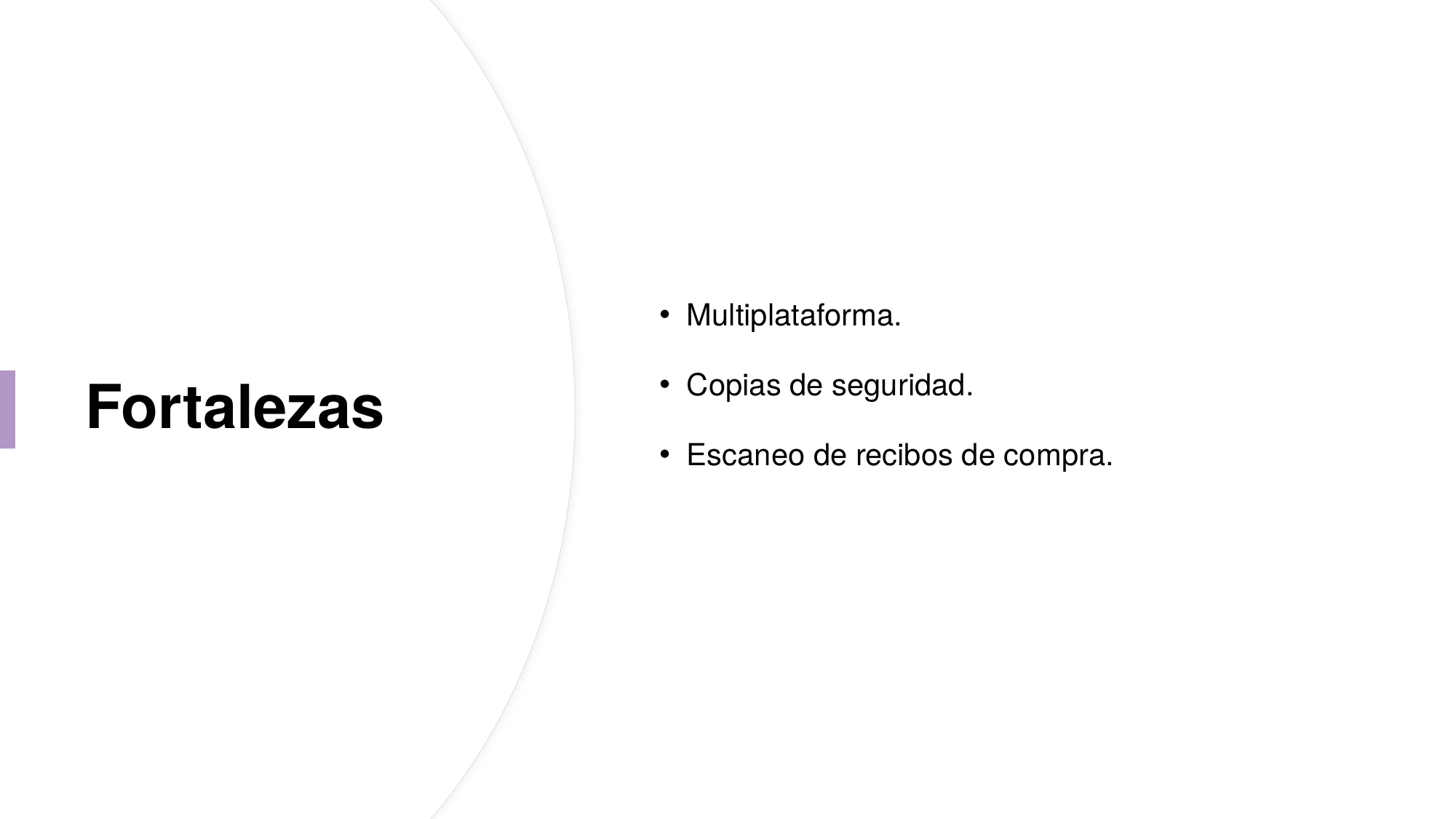

Multiplataforma.
Copias de seguridad.
Escaneo de recibos de compra.

# Fortalezas